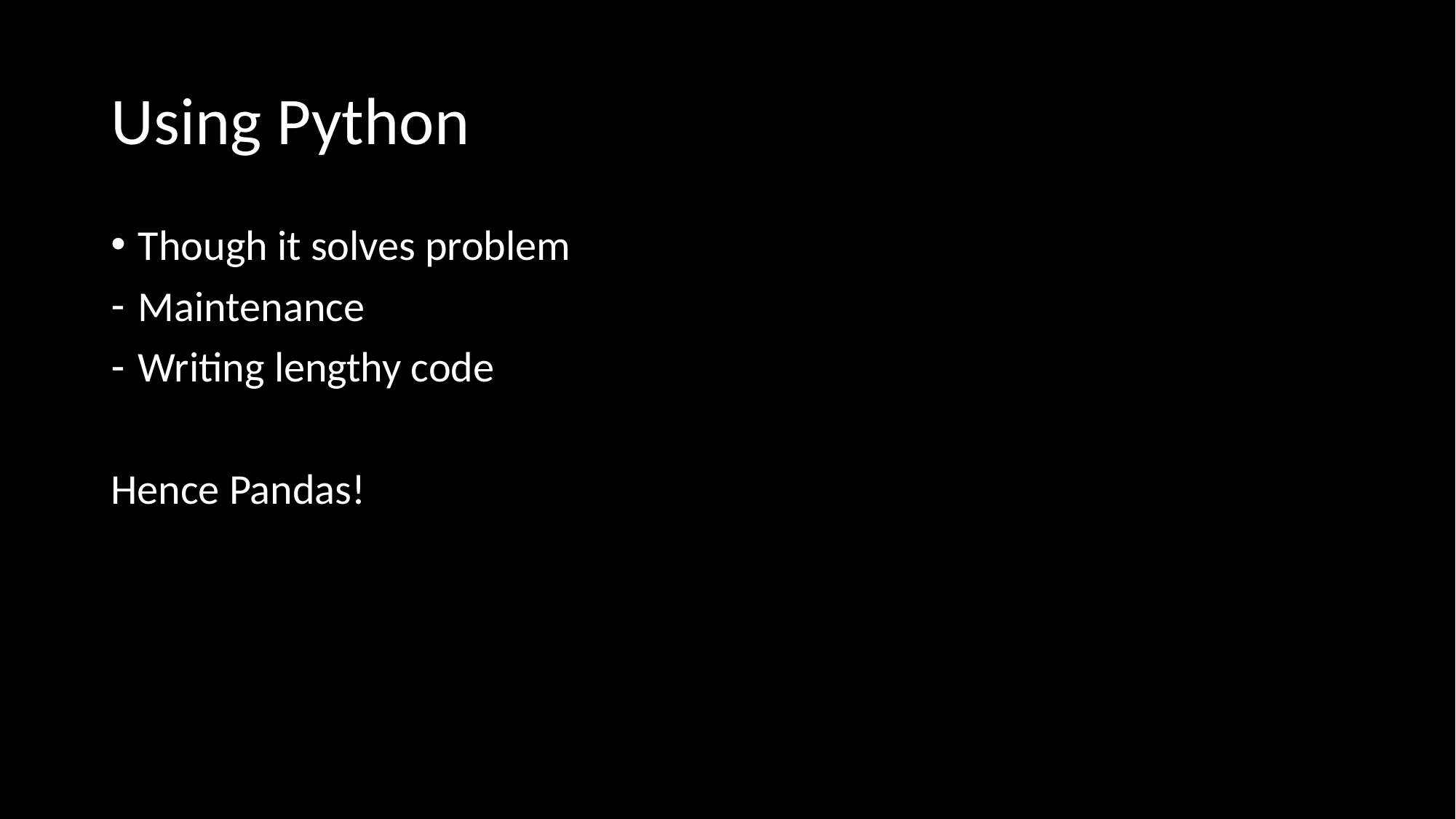

# Using Python
Though it solves problem
Maintenance
Writing lengthy code

Hence Pandas!